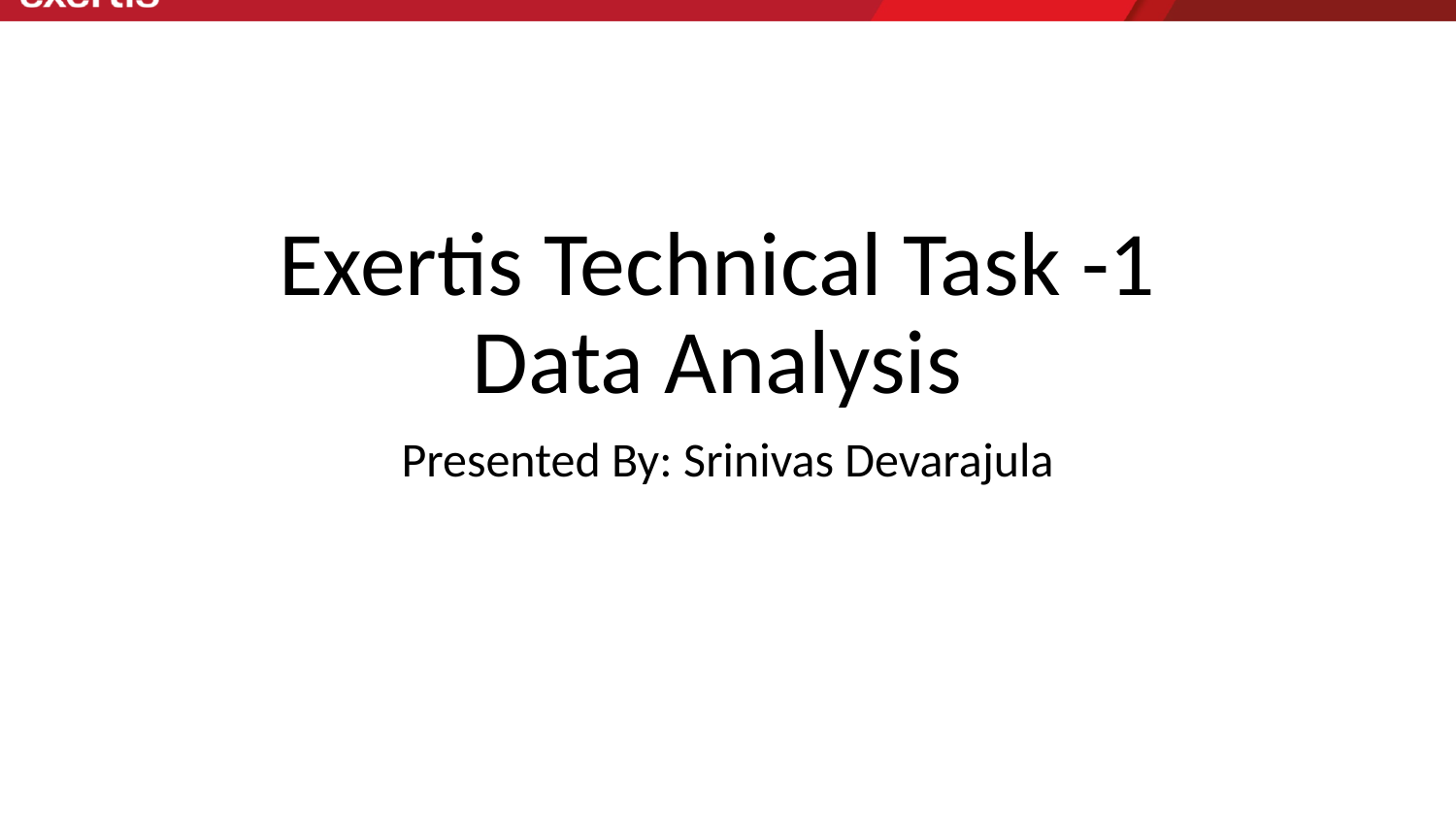

# Exertis Technical Task -1
Data Analysis
Presented By: Srinivas Devarajula